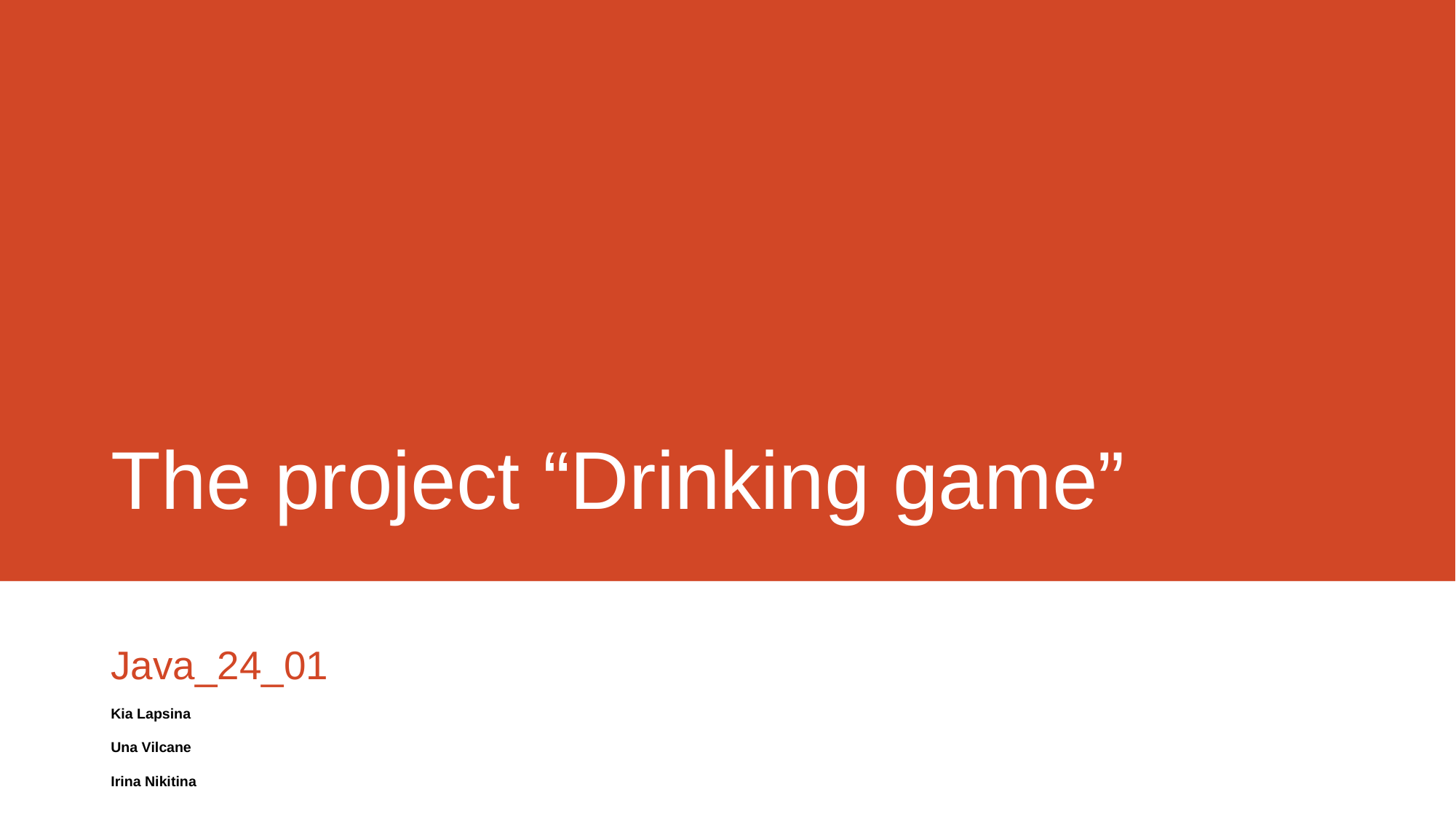

# The project “Drinking game”
Java_24_01
Kia Lapsina
Una Vilcane
Irina Nikitina